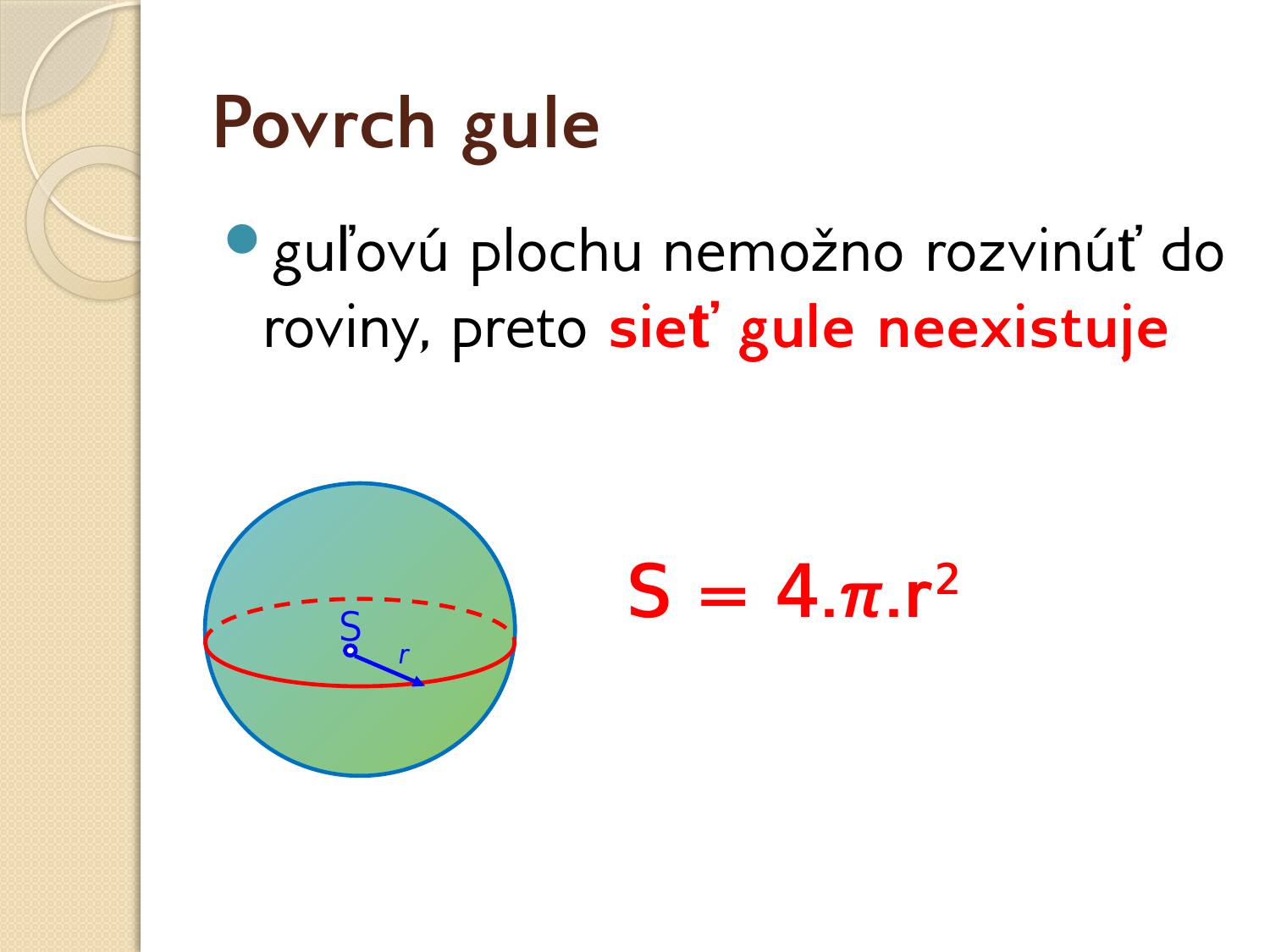

# Povrch gule
guľovú plochu nemožno rozvinúť do roviny, preto sieť gule neexistuje

S = 4.π.r2
S

r